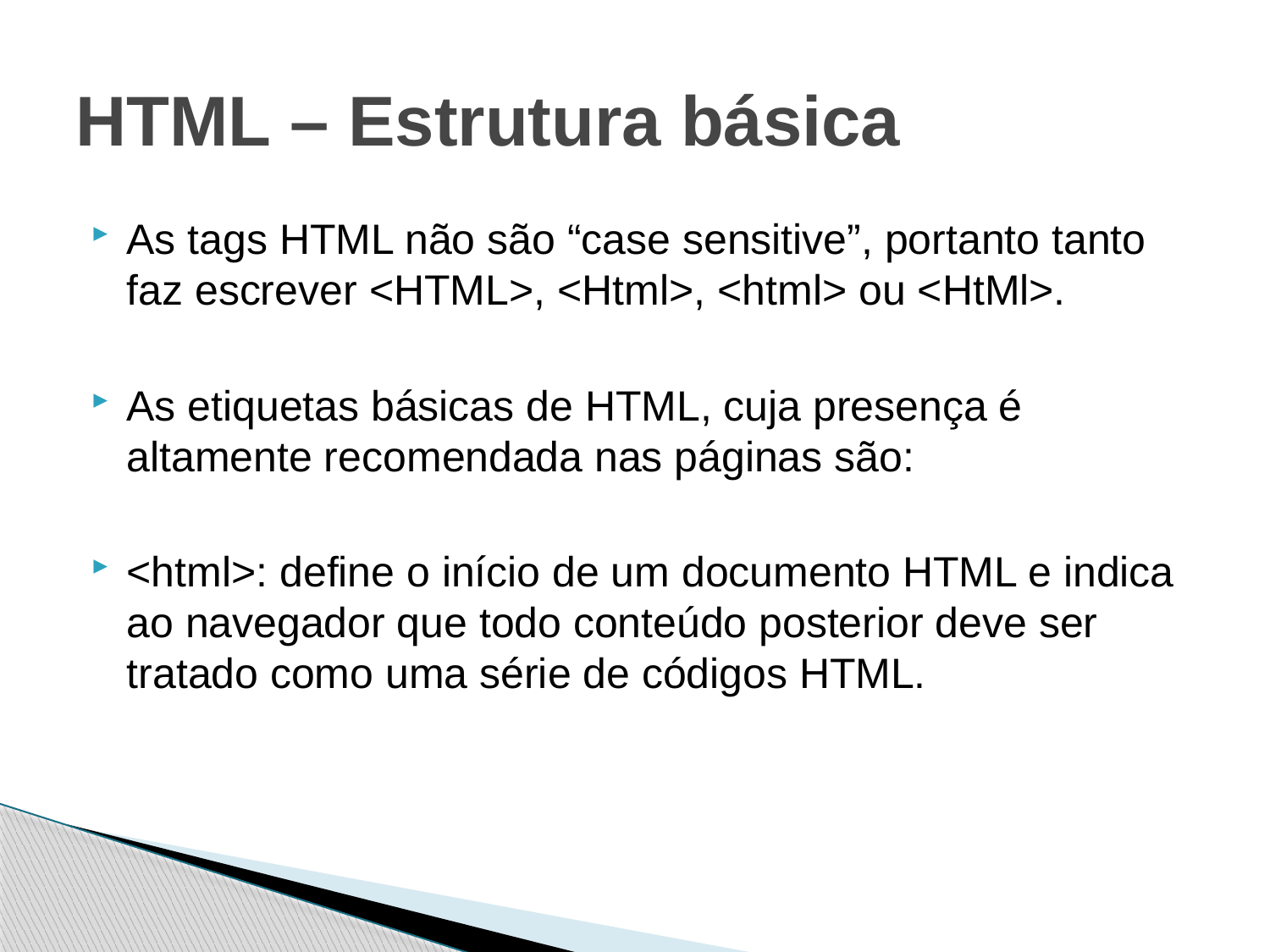

# HTML – Estrutura básica
As tags HTML não são “case sensitive”, portanto tanto faz escrever <HTML>, <Html>, <html> ou <HtMl>.

As etiquetas básicas de HTML, cuja presença é altamente recomendada nas páginas são:

<html>: define o início de um documento HTML e indica ao navegador que todo conteúdo posterior deve ser tratado como uma série de códigos HTML.